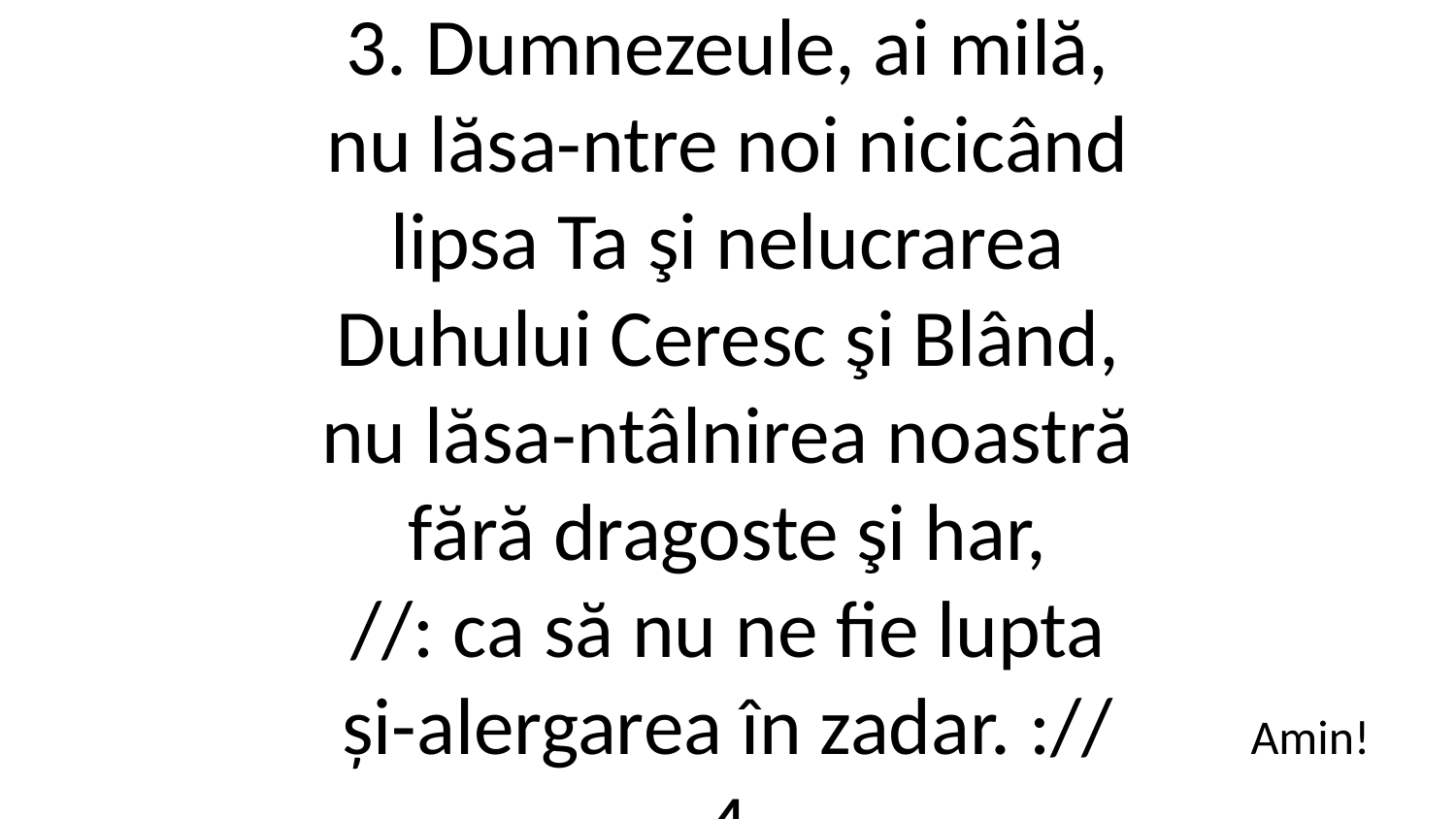

3. Dumnezeule, ai milă,
nu lăsa-ntre noi nicicând
lipsa Ta şi nelucrarea
Duhului Ceresc şi Blând,
nu lăsa-ntâlnirea noastră
fără dragoste şi har,
//: ca să nu ne fie lupta
și-alergarea în zadar. ://
4

Amin!